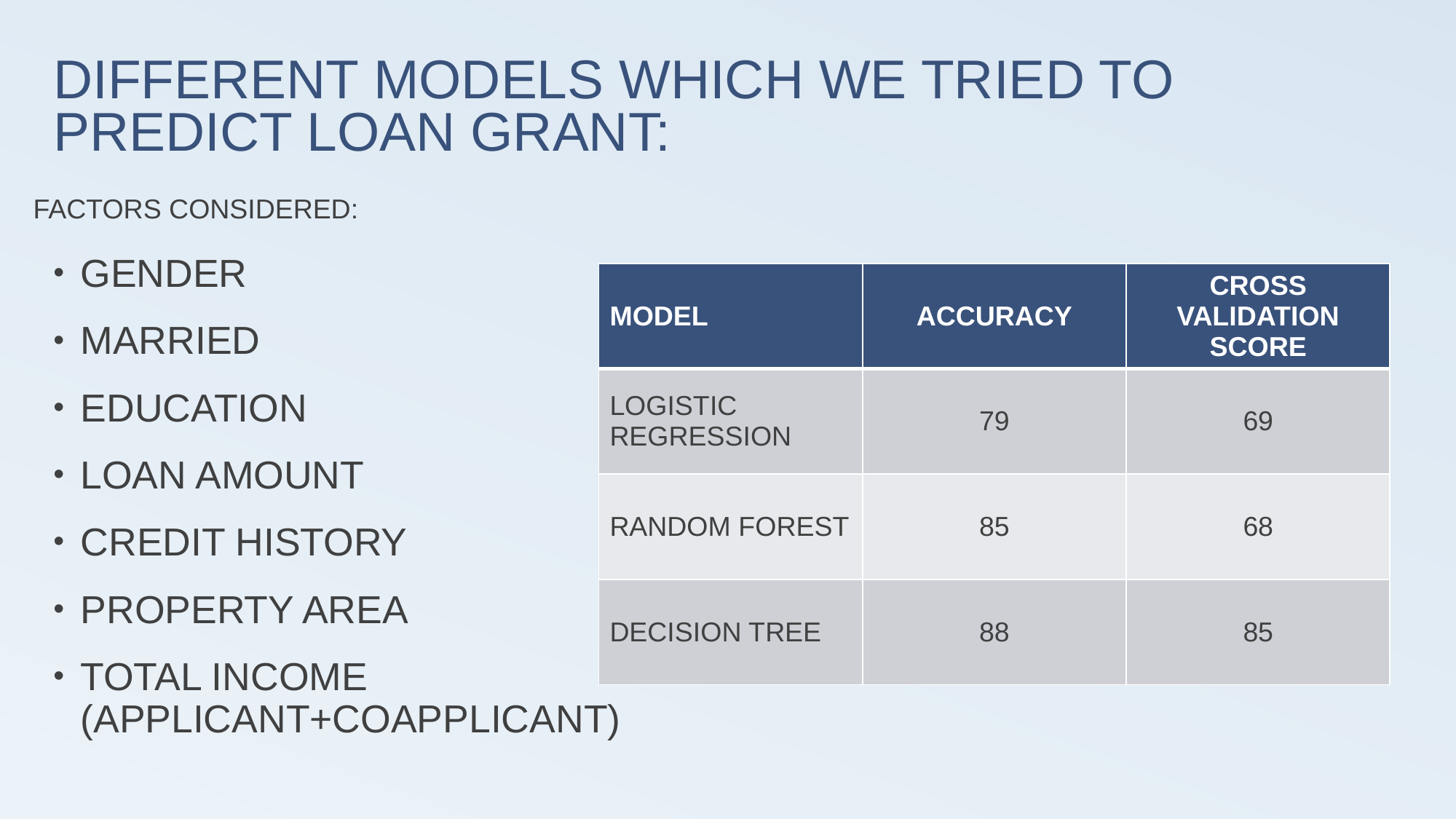

# DIFFERENT MODELS WHICH WE TRIED TO PREDICT LOAN GRANT:
FACTORS CONSIDERED:
GENDER
MARRIED
EDUCATION
LOAN AMOUNT
CREDIT HISTORY
PROPERTY AREA
TOTAL INCOME (APPLICANT+COAPPLICANT)
| MODEL | ACCURACY | CROSS VALIDATION SCORE |
| --- | --- | --- |
| LOGISTIC REGRESSION | 79 | 69 |
| RANDOM FOREST | 85 | 68 |
| DECISION TREE | 88 | 85 |